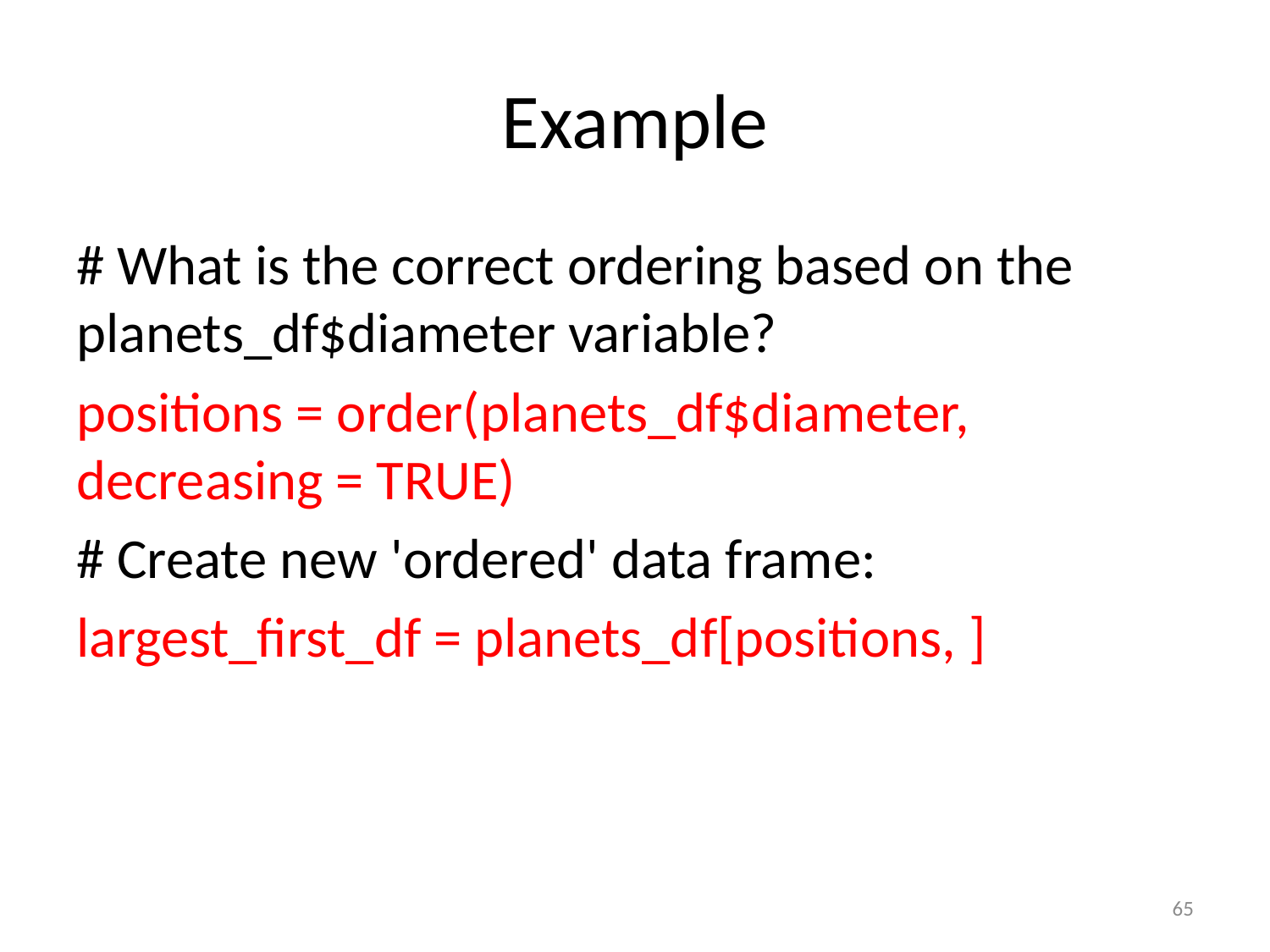

# Example
# What is the correct ordering based on the planets_df$diameter variable?
positions = order(planets_df$diameter, decreasing = TRUE)
# Create new 'ordered' data frame:
largest_first_df = planets_df[positions, ]
65